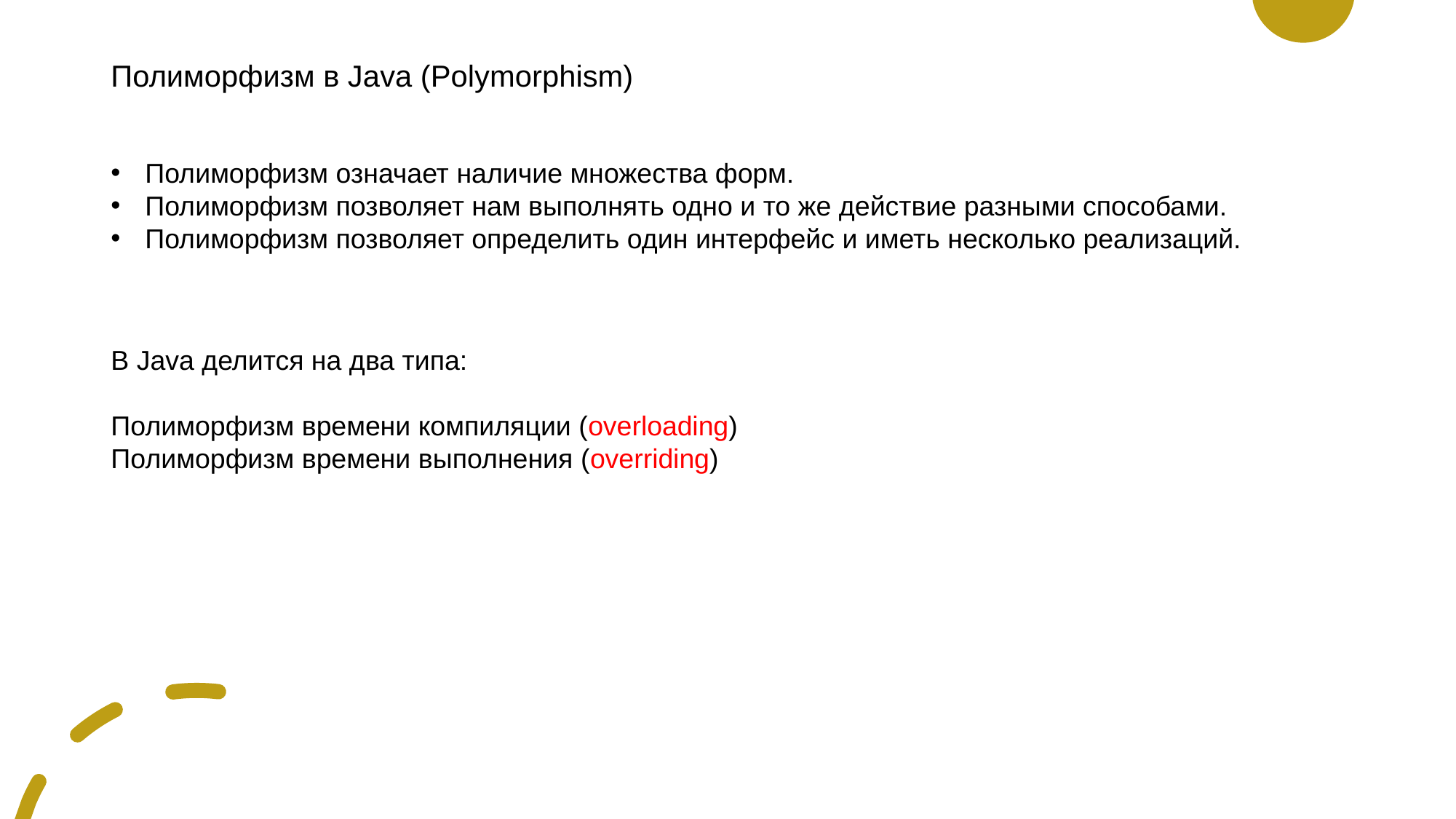

# Полиморфизм в Java (Polymorphism)
Полиморфизм означает наличие множества форм.
Полиморфизм позволяет нам выполнять одно и то же действие разными способами.
Полиморфизм позволяет определить один интерфейс и иметь несколько реализаций.
В Java делится на два типа:

Полиморфизм времени компиляции (overloading)
Полиморфизм времени выполнения (overriding)